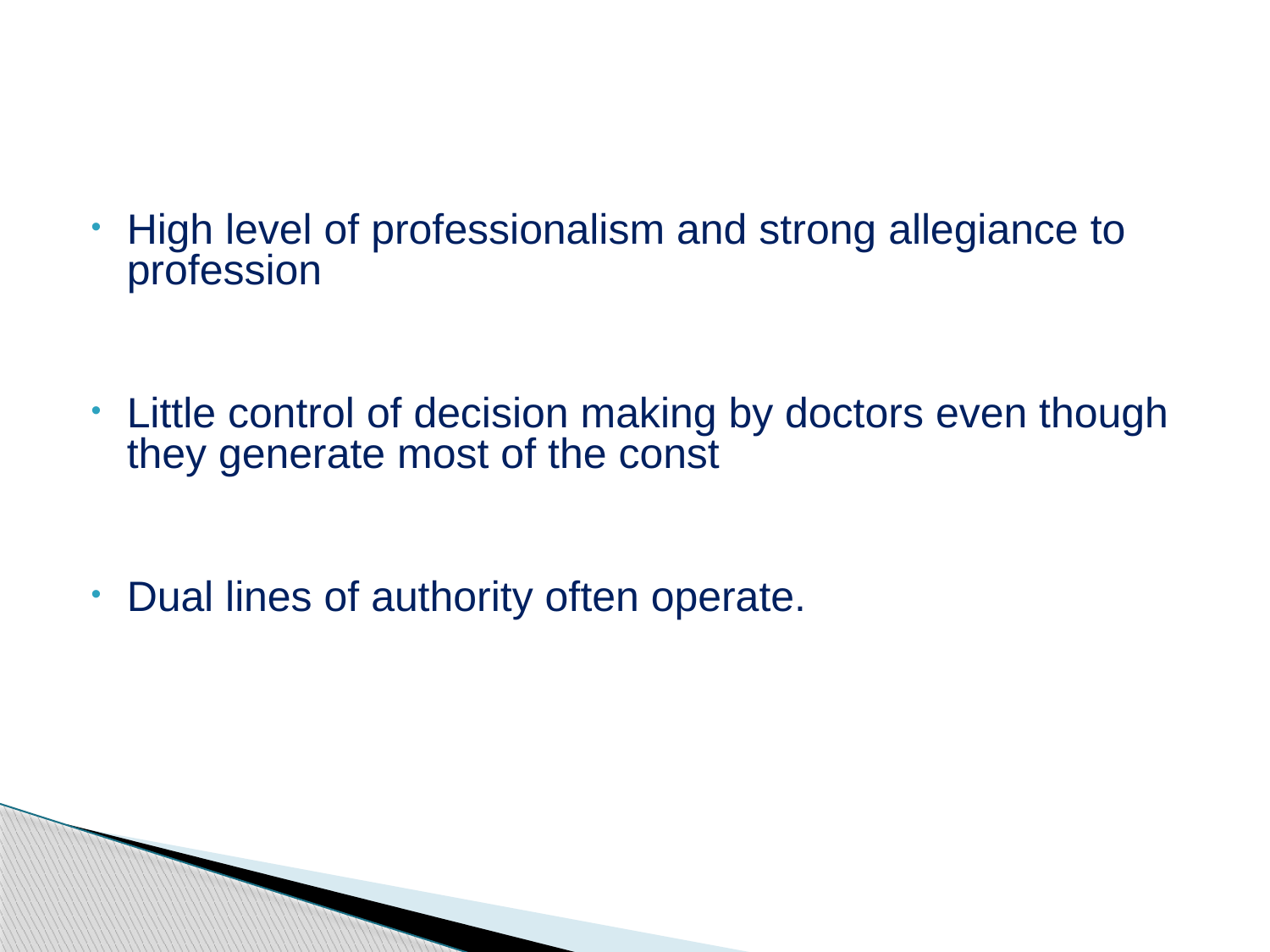

#
High level of professionalism and strong allegiance to profession

Little control of decision making by doctors even though they generate most of the const

Dual lines of authority often operate.